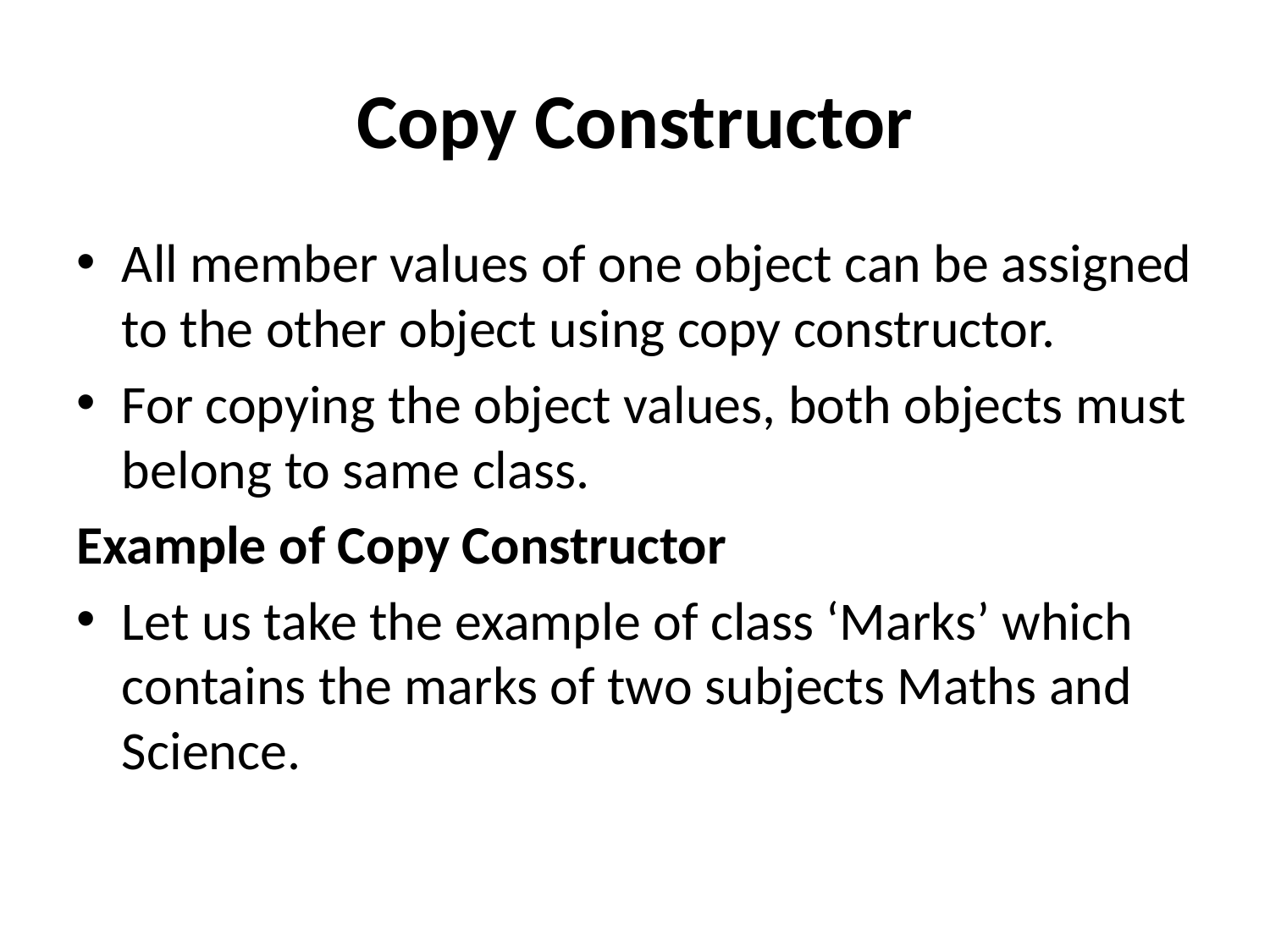

# Copy Constructor
All member values of one object can be assigned to the other object using copy constructor.
For copying the object values, both objects must belong to same class.
Example of Copy Constructor
Let us take the example of class ‘Marks’ which contains the marks of two subjects Maths and Science.